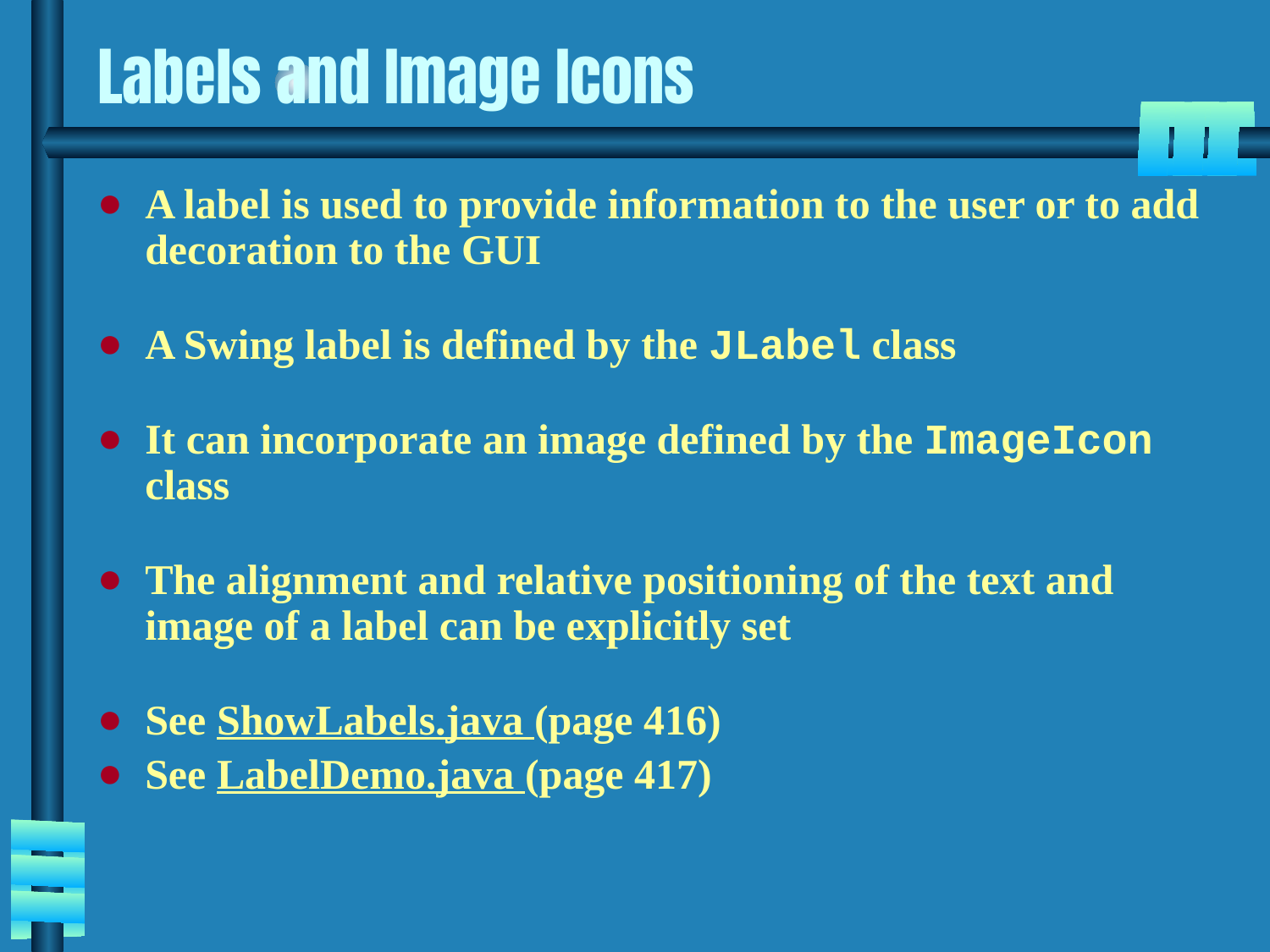

# Labels and Image Icons
A label is used to provide information to the user or to add decoration to the GUI

A Swing label is defined by the JLabel class

It can incorporate an image defined by the ImageIcon class

The alignment and relative positioning of the text and image of a label can be explicitly set

See ShowLabels.java (page 416)
See LabelDemo.java (page 417)